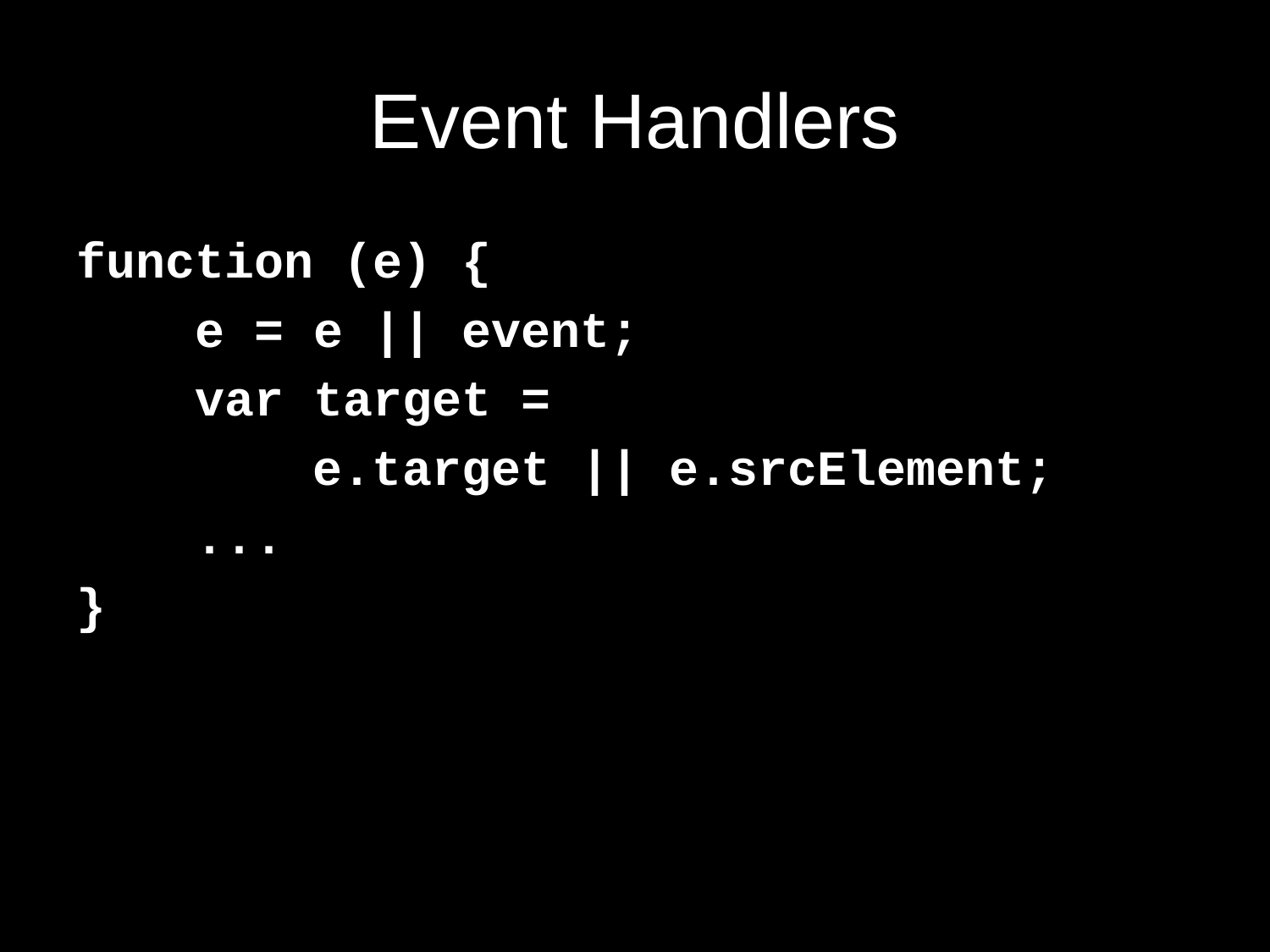

# Event Handlers
function (e) {
    e = e || event;
    var target =
        e.target || e.srcElement;
    ...
}